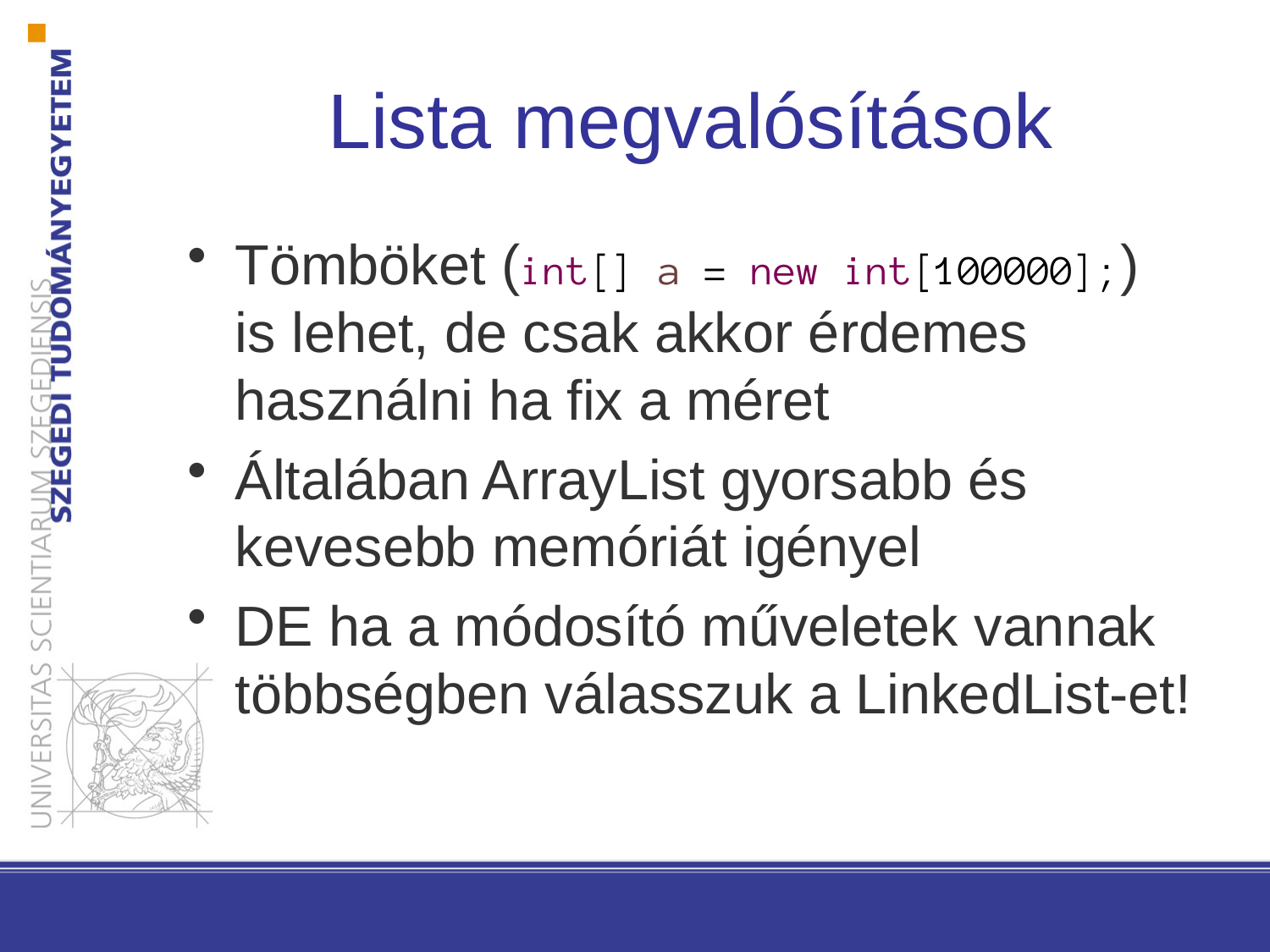

# Lista megvalósítások
Tömböket (int[] a = new int[100000];) is lehet, de csak akkor érdemes használni ha fix a méret
Általában ArrayList gyorsabb és kevesebb memóriát igényel
DE ha a módosító műveletek vannak többségben válasszuk a LinkedList-et!